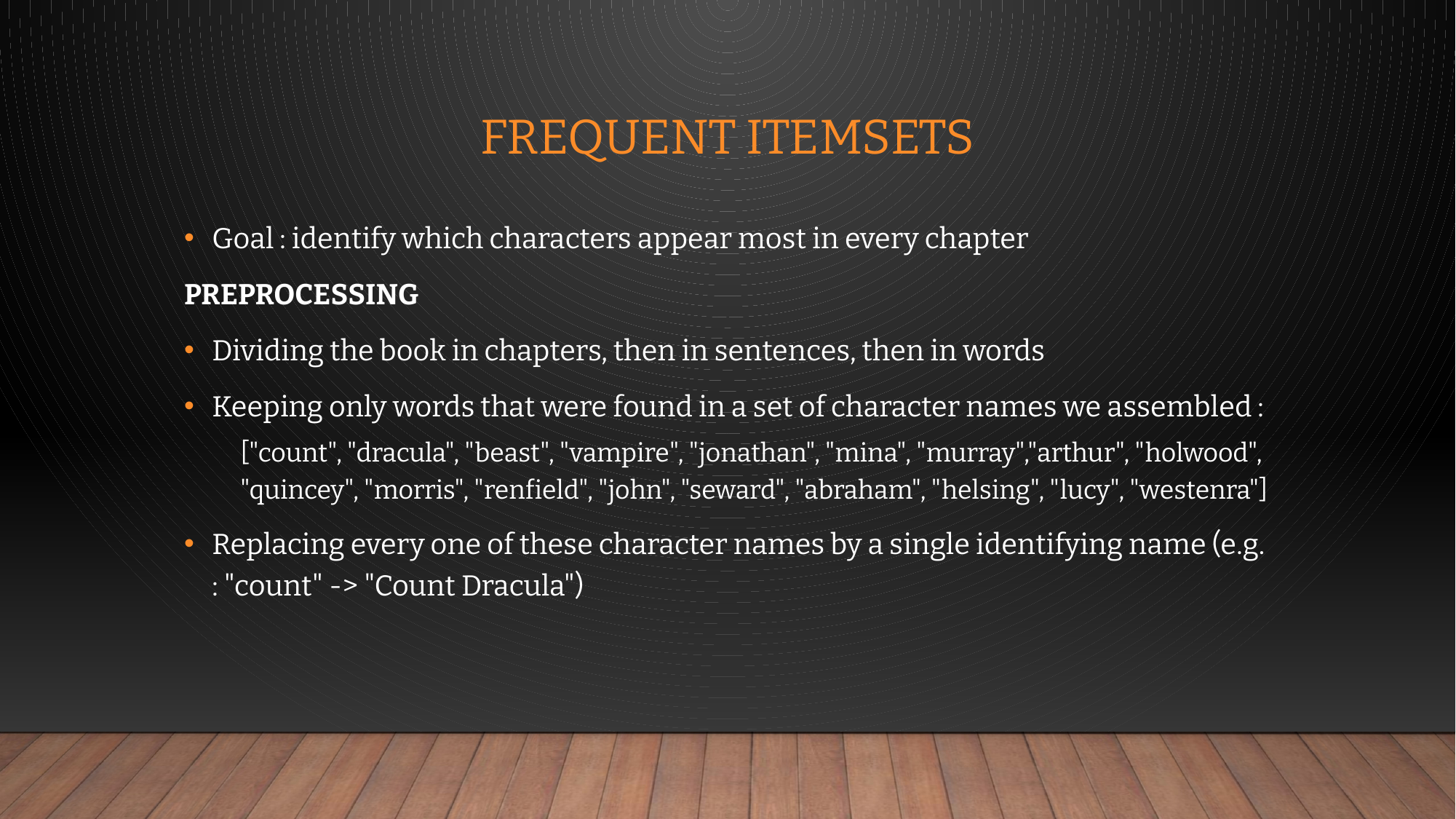

# Frequent itemsets
Goal : identify which characters appear most in every chapter
PREPROCESSING
Dividing the book in chapters, then in sentences, then in words
Keeping only words that were found in a set of character names we assembled :
["count", "dracula", "beast", "vampire", "jonathan", "mina", "murray","arthur", "holwood", "quincey", "morris", "renfield", "john", "seward", "abraham", "helsing", "lucy", "westenra"]
Replacing every one of these character names by a single identifying name (e.g. : "count" -> "Count Dracula")